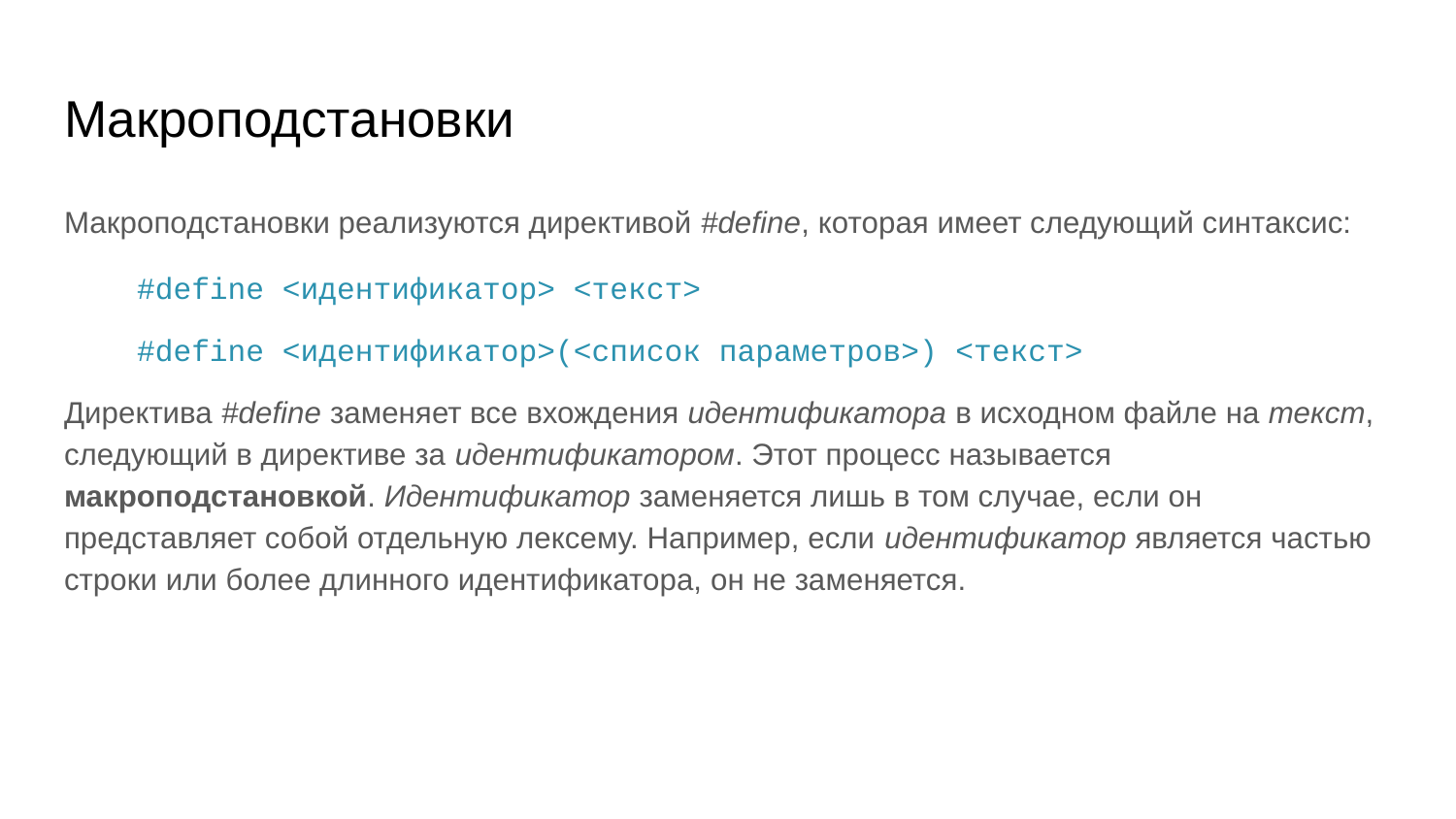

# Макроподстановки
Макроподстановки реализуются директивой #define, которая имеет следующий синтаксис:
#define <идентификатор> <текст>
#define <идентификатор>(<список параметров>) <текст>
Директива #define заменяет все вхождения идентификатора в исходном файле на текст, следующий в директиве за идентификатором. Этот процесс называется макроподстановкой. Идентификатор заменяется лишь в том случае, если он представляет собой отдельную лексему. Например, если идентификатор является частью строки или более длинного идентификатора, он не заменяется.